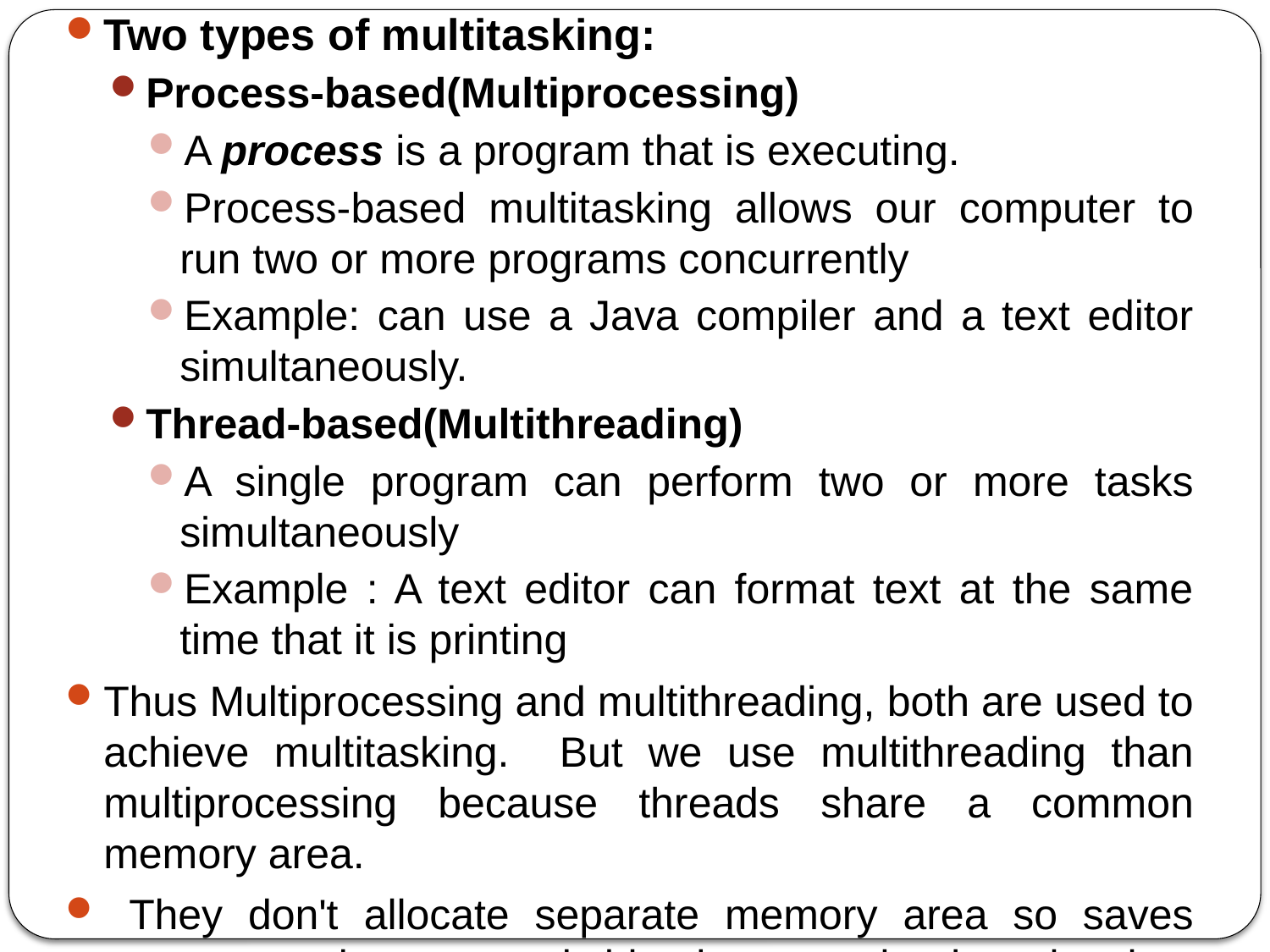

Two types of multitasking:
Process-based(Multiprocessing)
A process is a program that is executing.
Process-based multitasking allows our computer to run two or more programs concurrently
Example: can use a Java compiler and a text editor simultaneously.
Thread-based(Multithreading)
A single program can perform two or more tasks simultaneously
Example : A text editor can format text at the same time that it is printing
Thus Multiprocessing and multithreading, both are used to achieve multitasking.  But we use multithreading than multiprocessing because threads share a common memory area.
 They don't allocate separate memory area so saves memory, and context-switching between the threads takes less time than process.
 Java Multithreading is mostly used in games, animation etc..